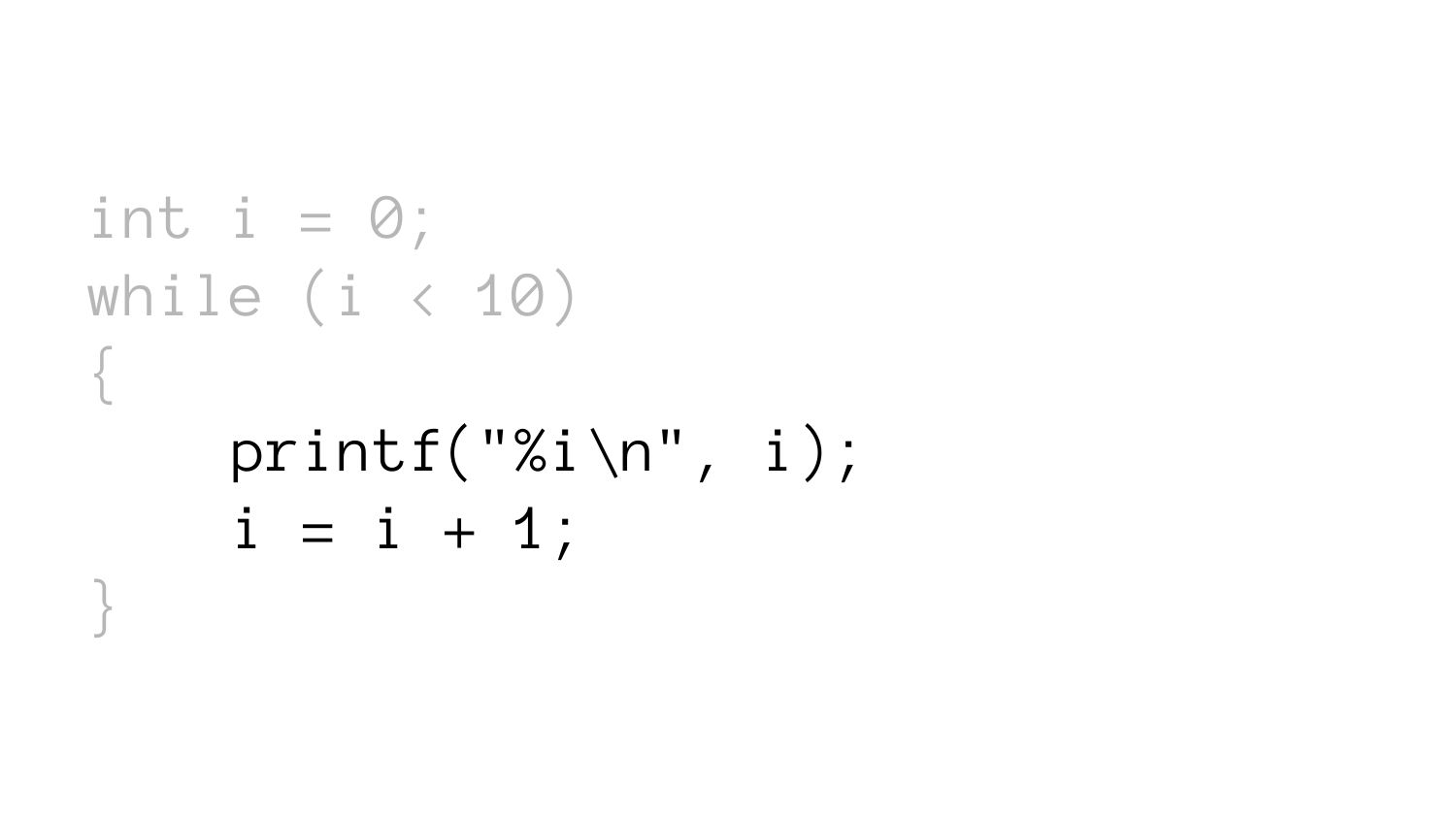

int i = 0; while (i < 10)
{
printf("%i\n", i); i = i + 1;
}